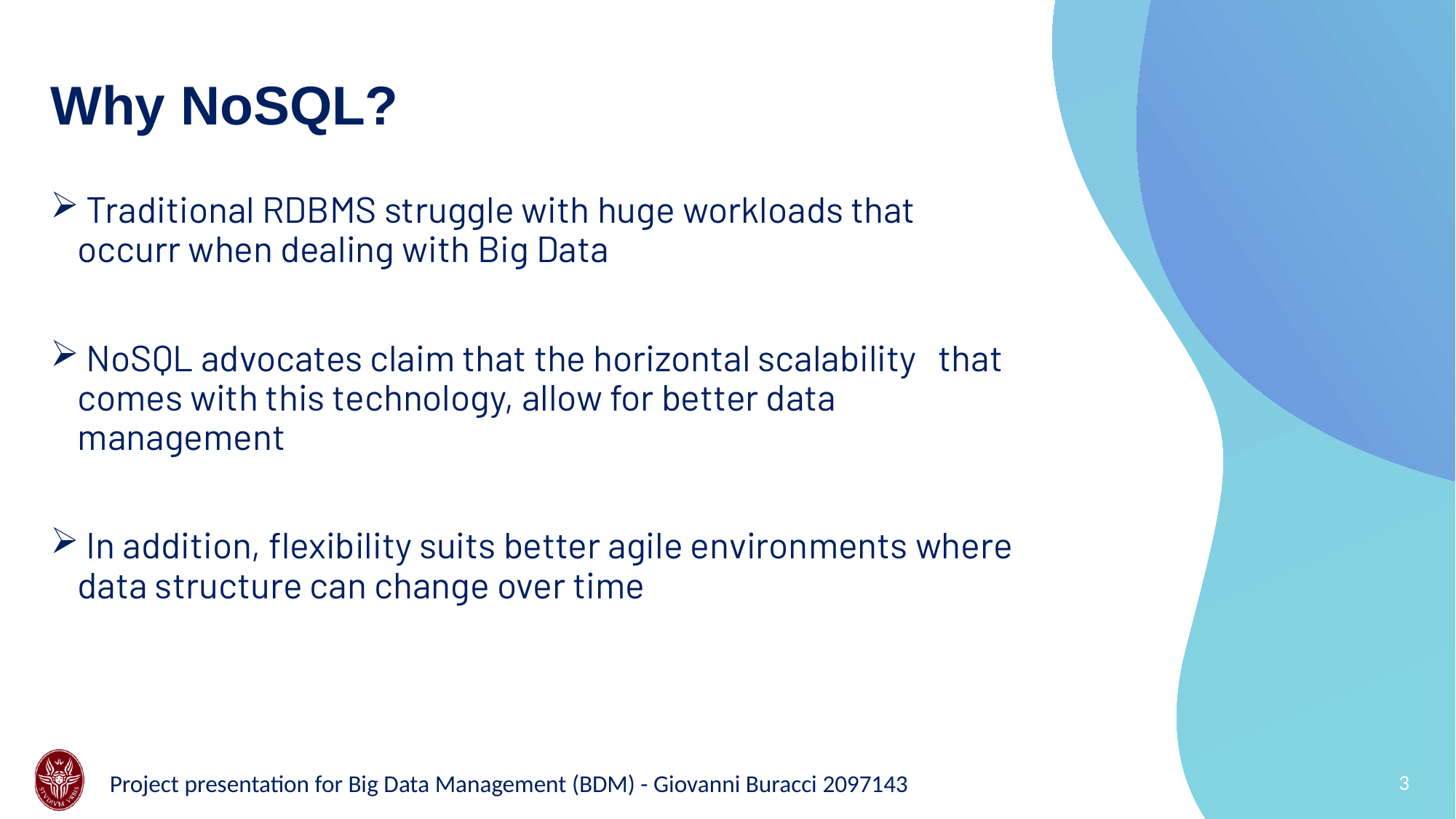

# Why NoSQL?
 Traditional RDBMS struggle with huge workloads that occurr when dealing with Big Data

 NoSQL advocates claim that the horizontal scalability   that comes with this technology, allow for better data management

 In addition, flexibility suits better agile environments where data structure can change over time
Project presentation for Big Data Management (BDM) - Giovanni Buracci 2097143
3